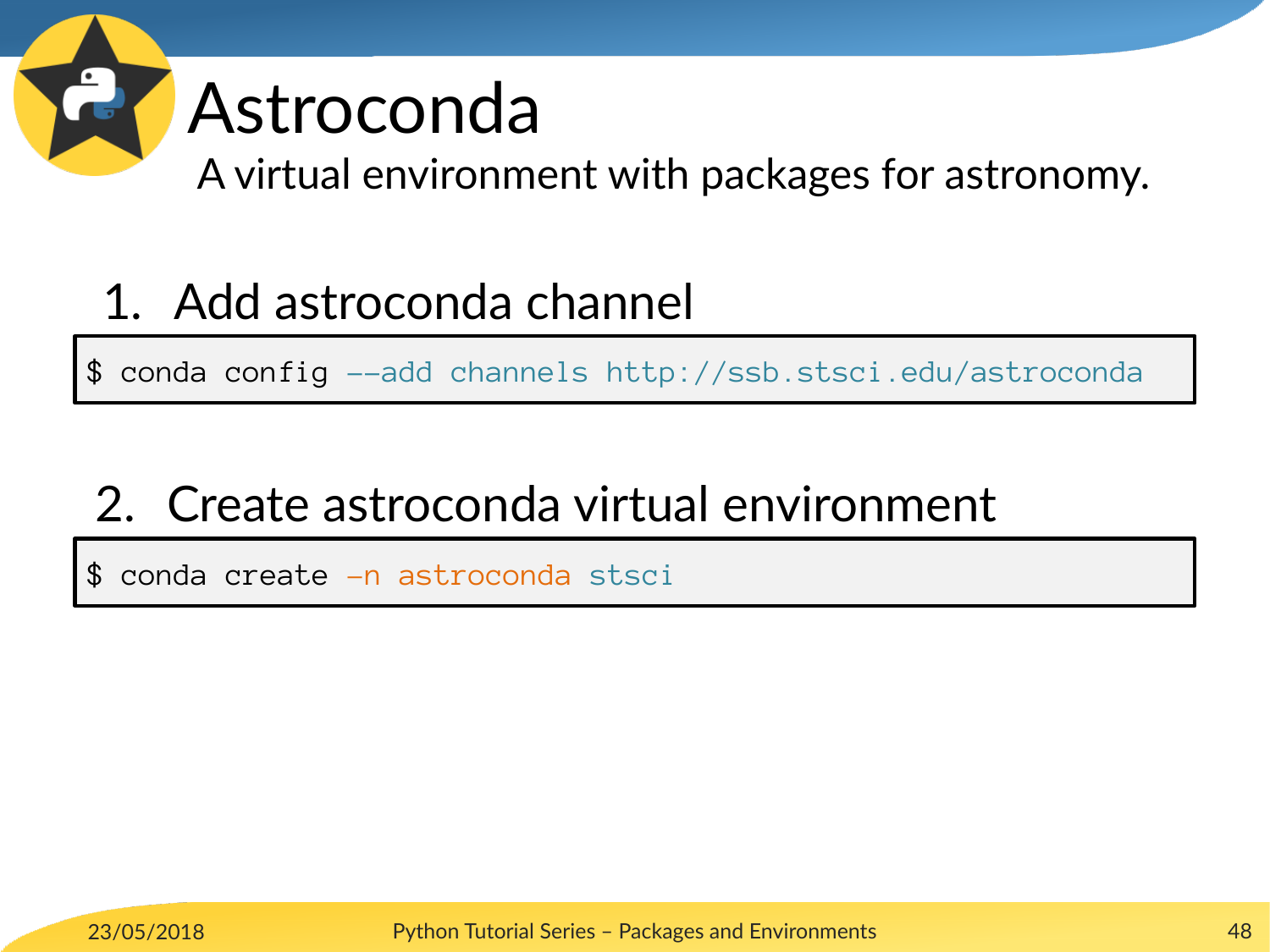

# Astroconda A virtual environment with packages for astronomy.
Add astroconda channel
$ conda config --add channels http://ssb.stsci.edu/astroconda
Create astroconda virtual environment
$ conda create –n astroconda stsci
Python Tutorial Series – Packages and Environments
48
23/05/2018